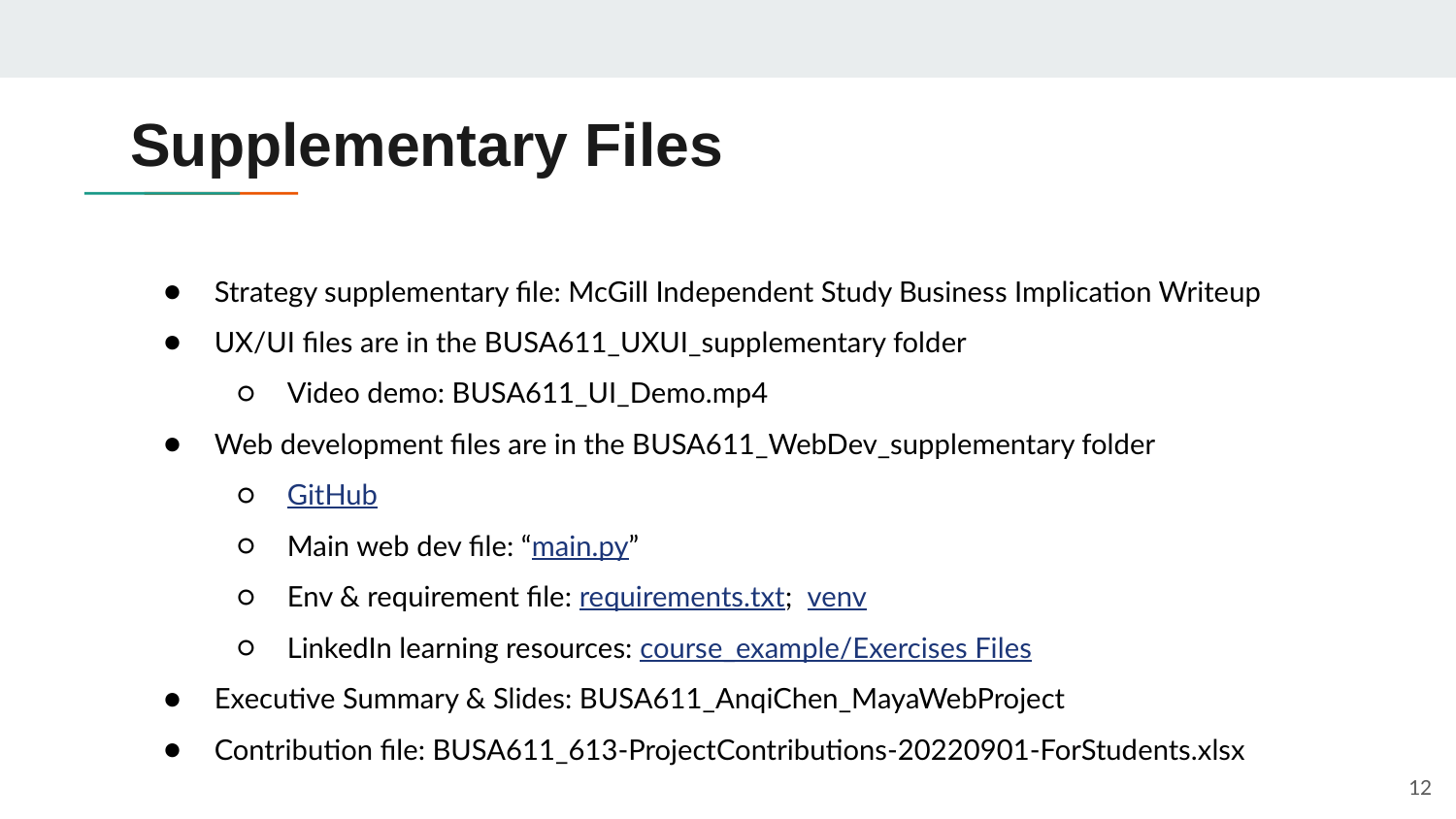

# Supplementary Files
Strategy supplementary file: McGill Independent Study Business Implication Writeup
UX/UI files are in the BUSA611_UXUI_supplementary folder
Video demo: BUSA611_UI_Demo.mp4
Web development files are in the BUSA611_WebDev_supplementary folder
GitHub
Main web dev file: “main.py”
Env & requirement file: requirements.txt;  venv
LinkedIn learning resources: course_example/Exercises Files
Executive Summary & Slides: BUSA611_AnqiChen_MayaWebProject
Contribution file: BUSA611_613-ProjectContributions-20220901-ForStudents.xlsx
12